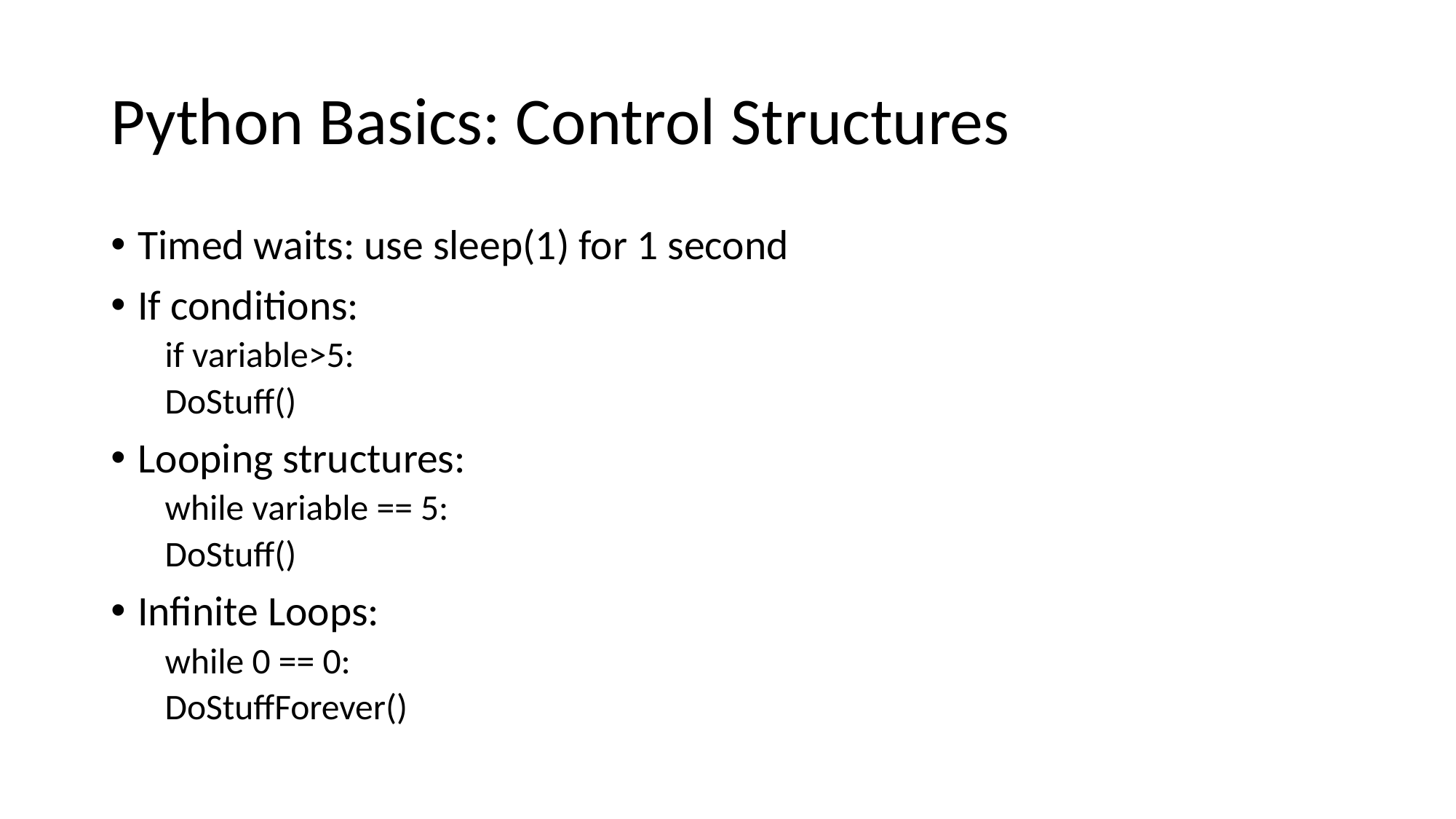

# Python Basics: Control Structures
Timed waits: use sleep(1) for 1 second
If conditions:
if variable>5:
	DoStuff()
Looping structures:
while variable == 5:
	DoStuff()
Infinite Loops:
while 0 == 0:
	DoStuffForever()